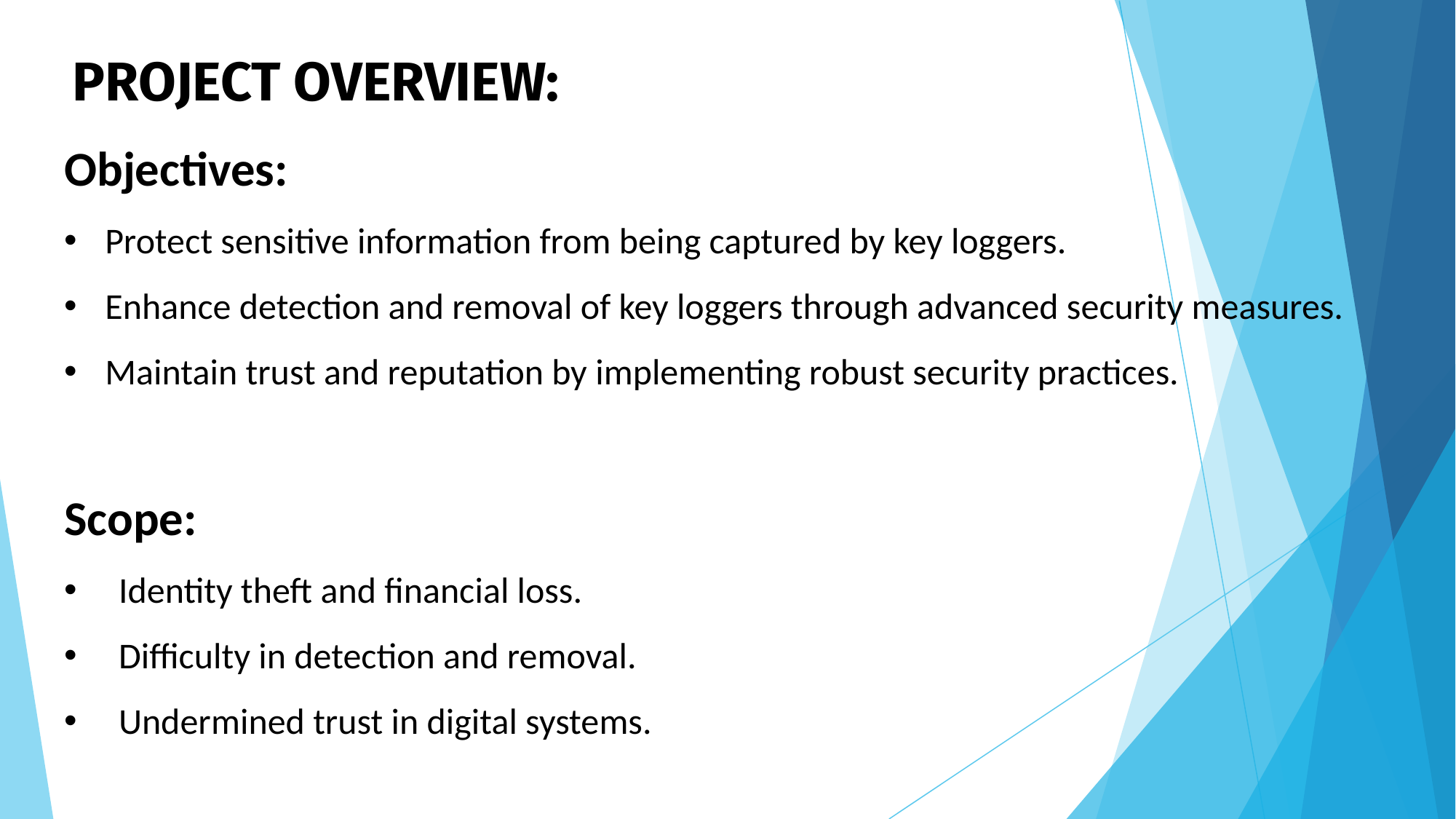

# PROJECT OVERVIEW:
Objectives:
Protect sensitive information from being captured by key loggers.
Enhance detection and removal of key loggers through advanced security measures.
Maintain trust and reputation by implementing robust security practices.
Scope:
Identity theft and financial loss.
Difficulty in detection and removal.
Undermined trust in digital systems.